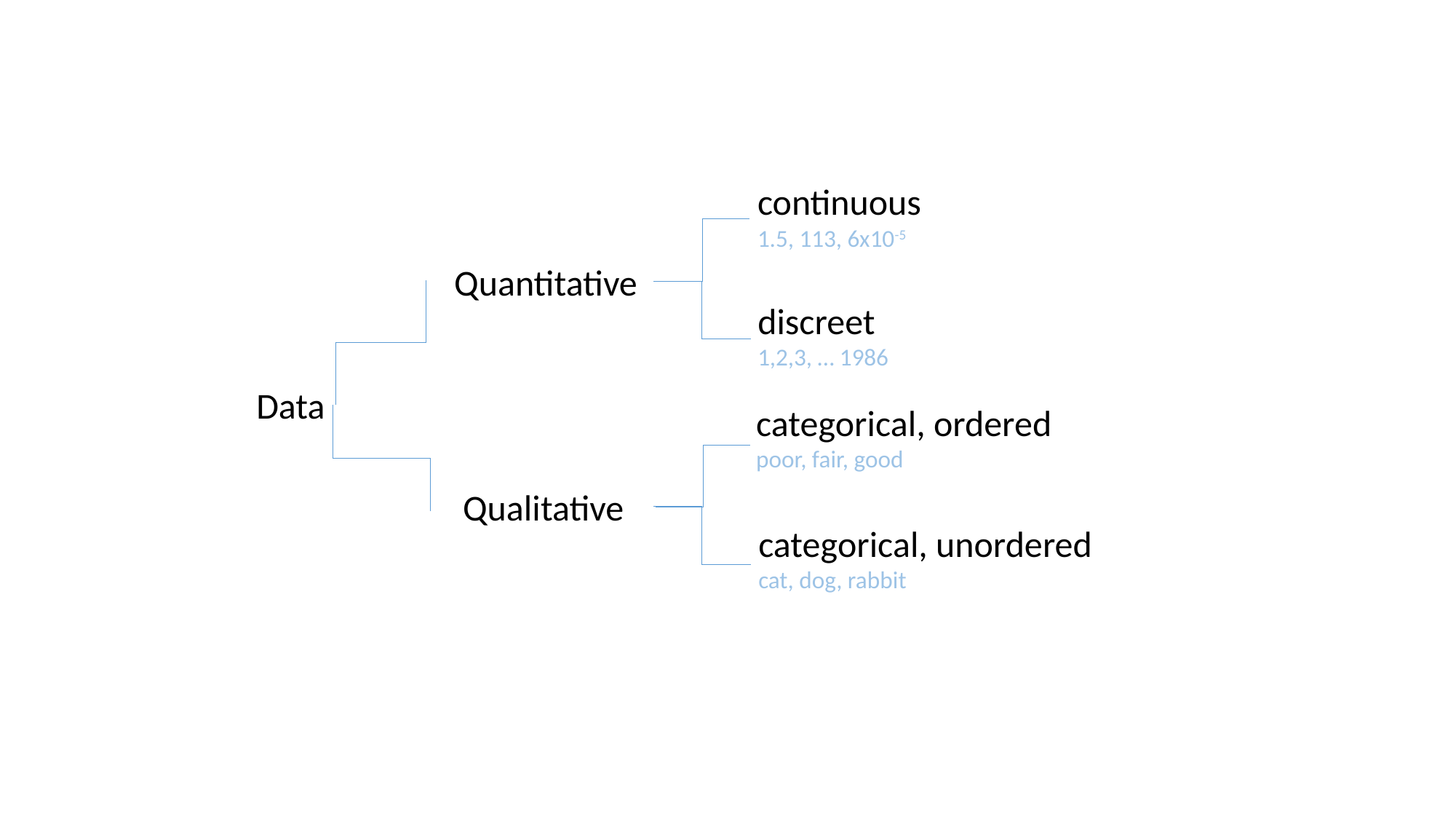

continuous
1.5, 113, 6x10-5
Quantitative
discreet
1,2,3, … 1986
Data
categorical, ordered
poor, fair, good
Qualitative
categorical, unordered
cat, dog, rabbit